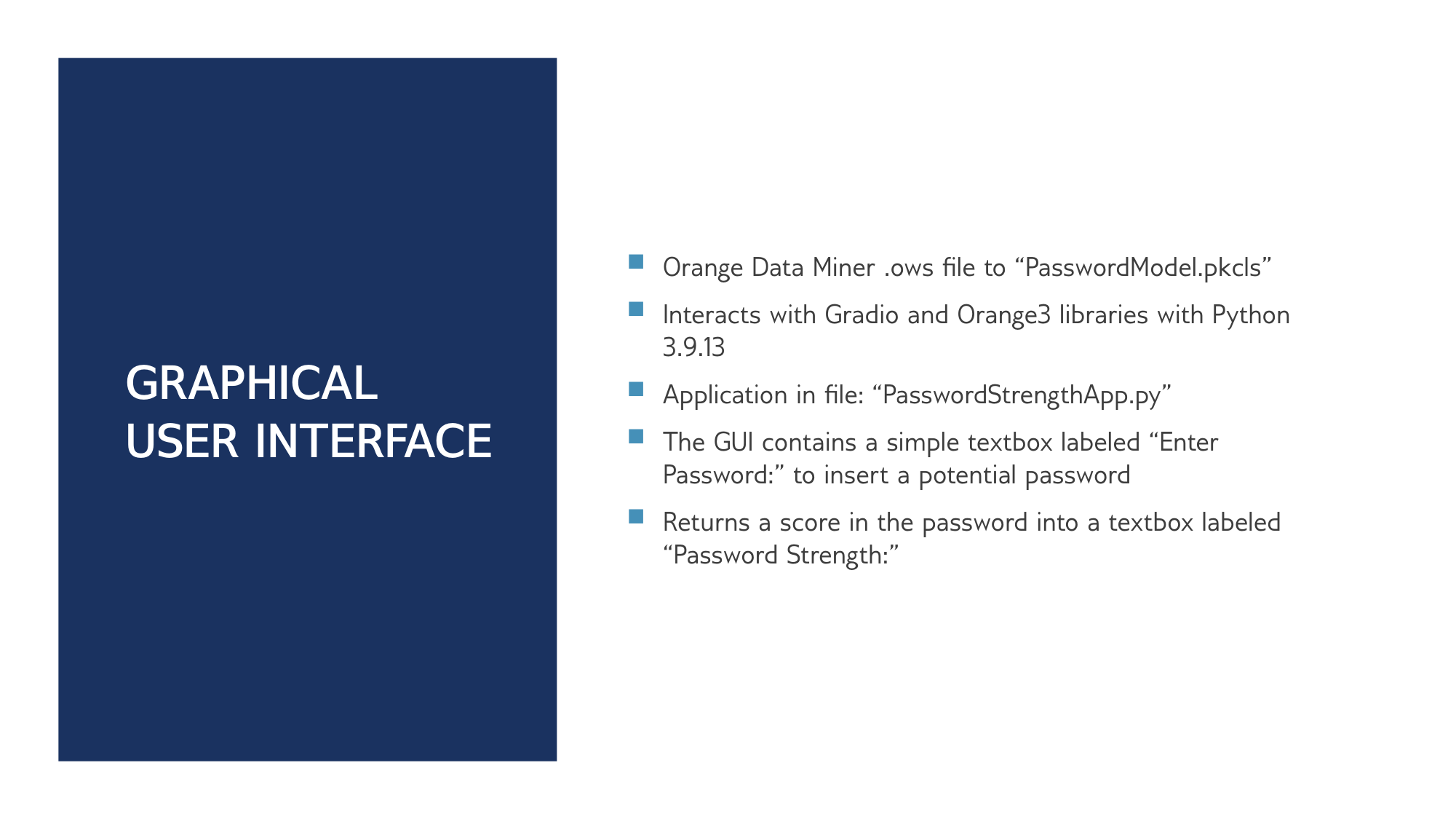

# Graphical User Interface
Orange Data Miner .ows file to “PasswordModel.pkcls”
Interacts with Gradio and Orange3 libraries with Python 3.9.13
Application in file: “PasswordStrengthApp.py”
The GUI contains a simple textbox labeled “Enter Password:” to insert a potential password
Returns a score in the password into a textbox labeled “Password Strength:”